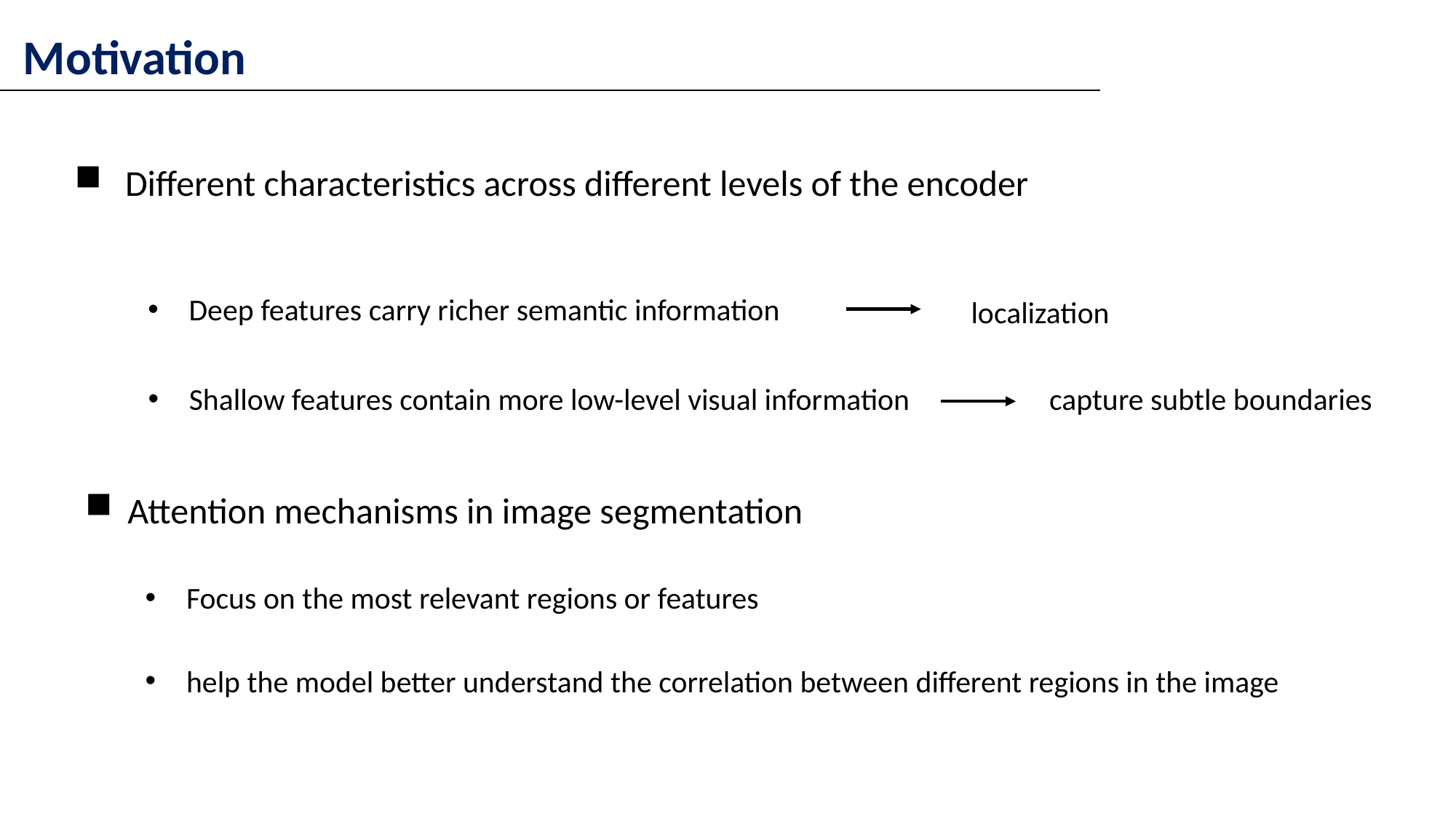

Motivation
  Different characteristics across different levels of the encoder
Deep features carry richer semantic information
localization
 Shallow features contain more low-level visual information
capture subtle boundaries
 Attention mechanisms in image segmentation
 Focus on the most relevant regions or features
 help the model better understand the correlation between different regions in the image